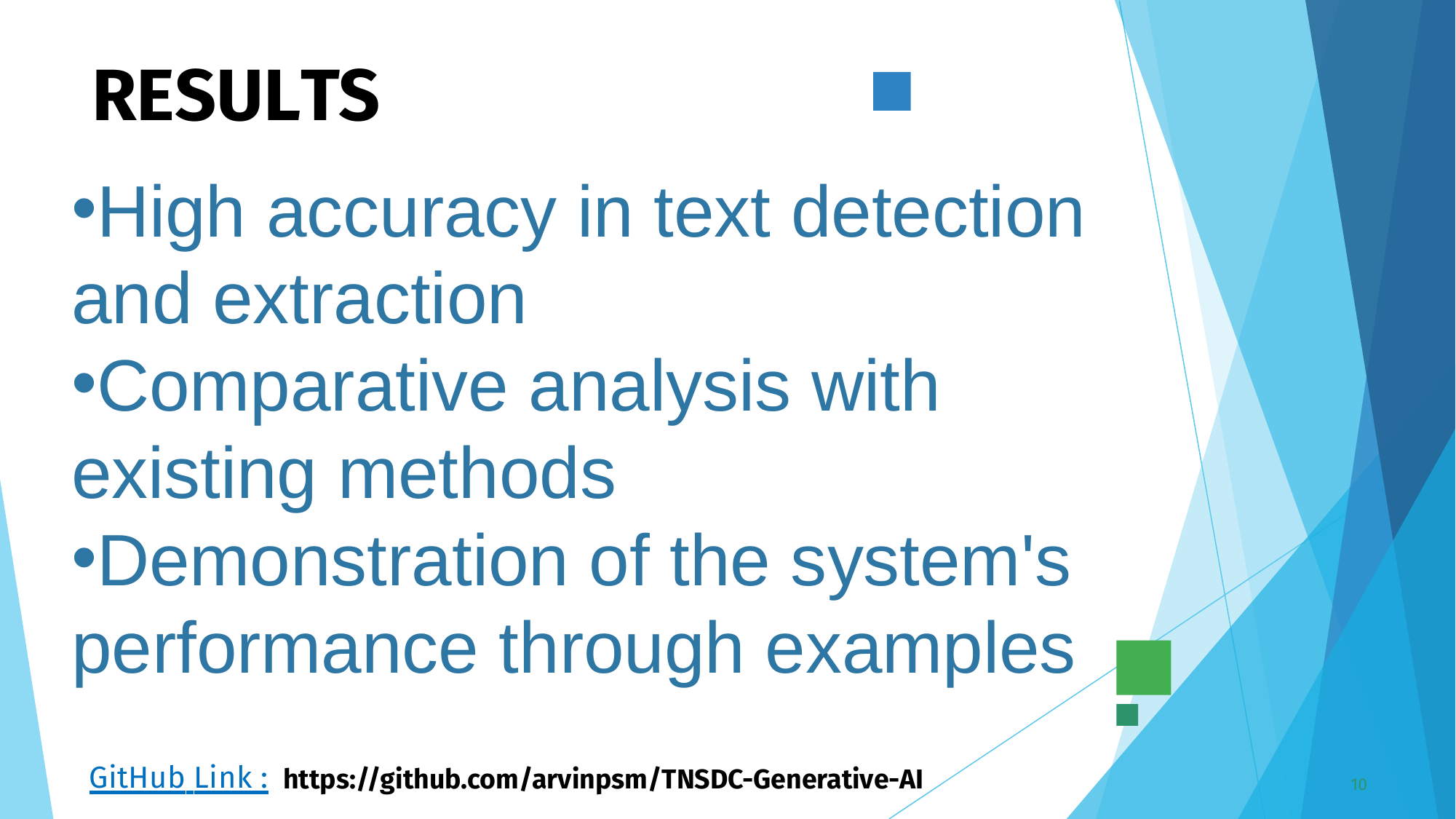

# RESULTS

High accuracy in text detection and extraction
Comparative analysis with existing methods
Demonstration of the system's performance through examples

GitHub Link :
https://github.com/arvinpsm/TNSDC-Generative-AI
10